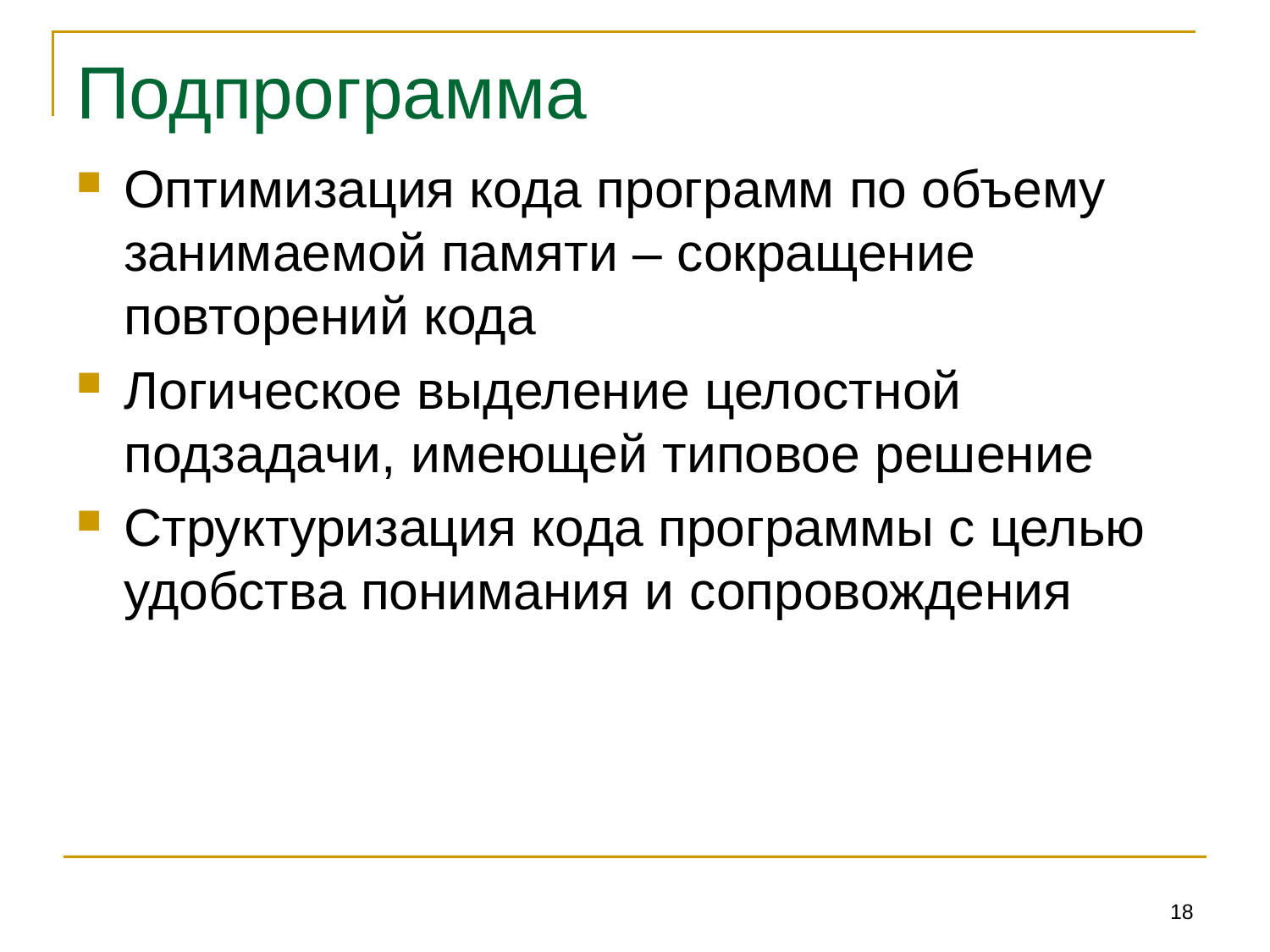

# Подпрограмма
Оптимизация кода программ по объему занимаемой памяти – сокращение повторений кода
Логическое выделение целостной подзадачи, имеющей типовое решение
Структуризация кода программы с целью удобства понимания и сопровождения
18